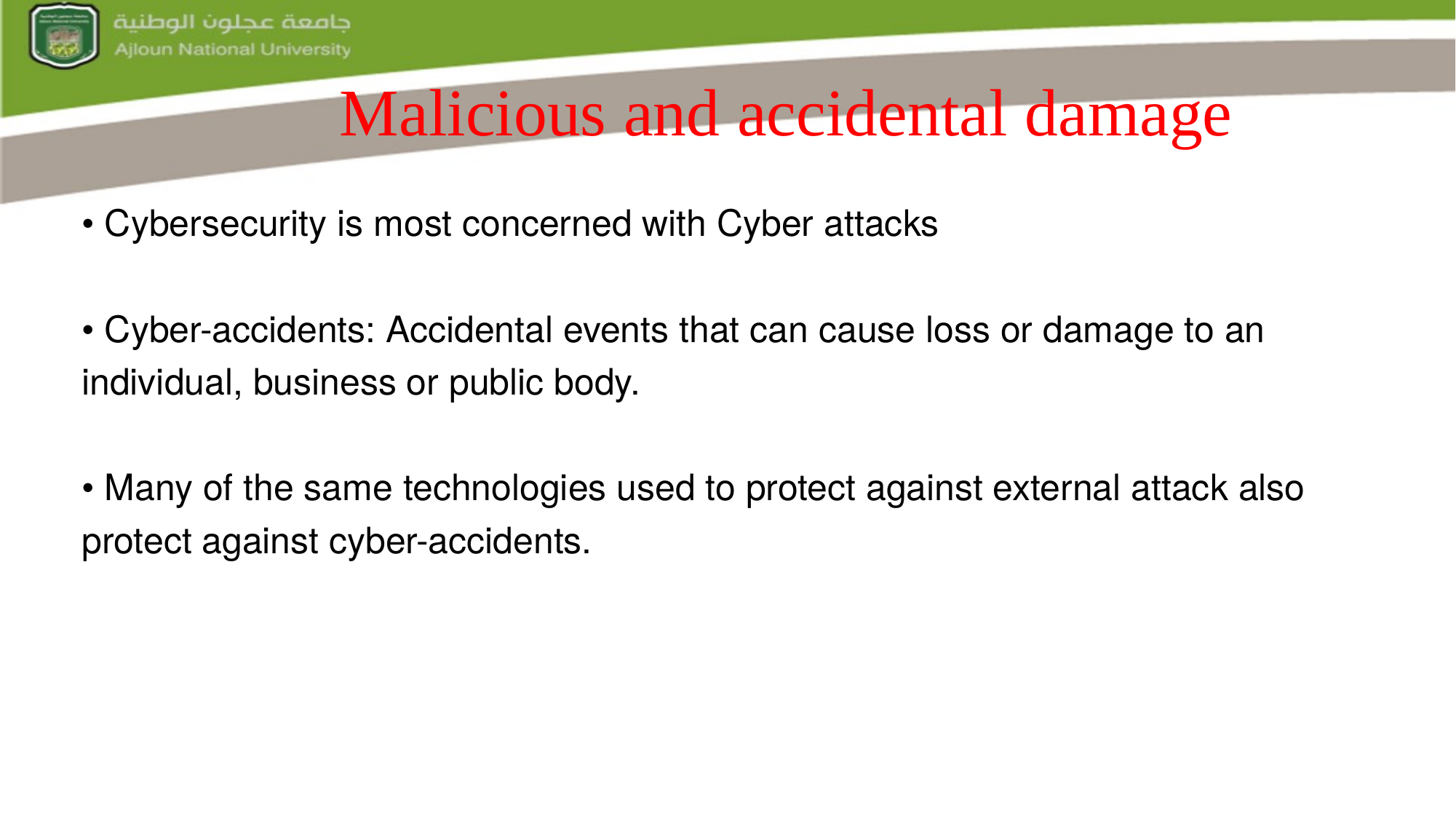

Malicious and accidental damage
• Cybersecurity is most concerned with Cyber attacks

• Cyber-accidents: Accidental events that can cause loss or damage to an individual, business or public body.

• Many of the same technologies used to protect against external attack also protect against cyber-accidents.